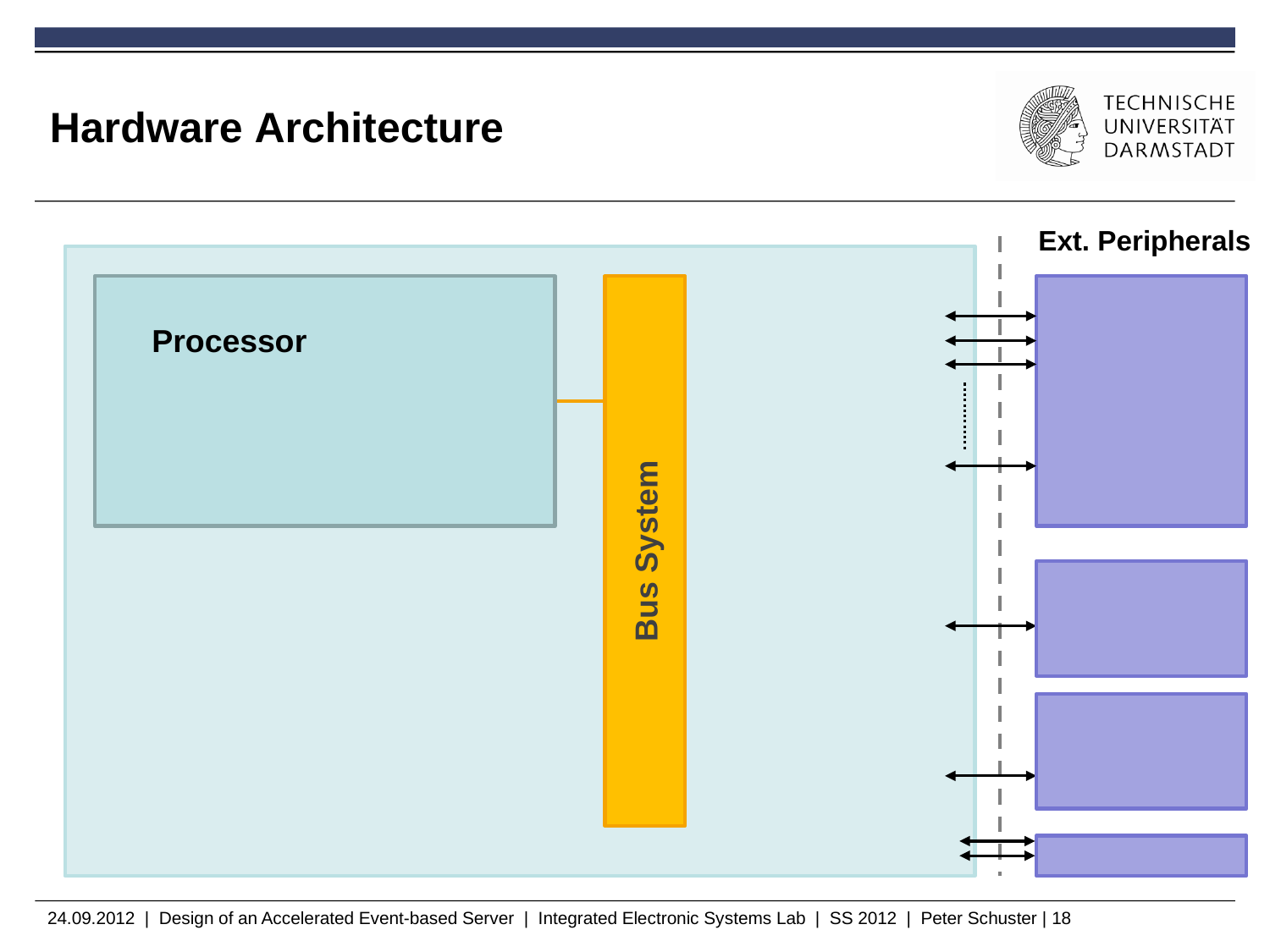

# Hardware Architecture
Ext. Peripherals

     Processor
Bus System